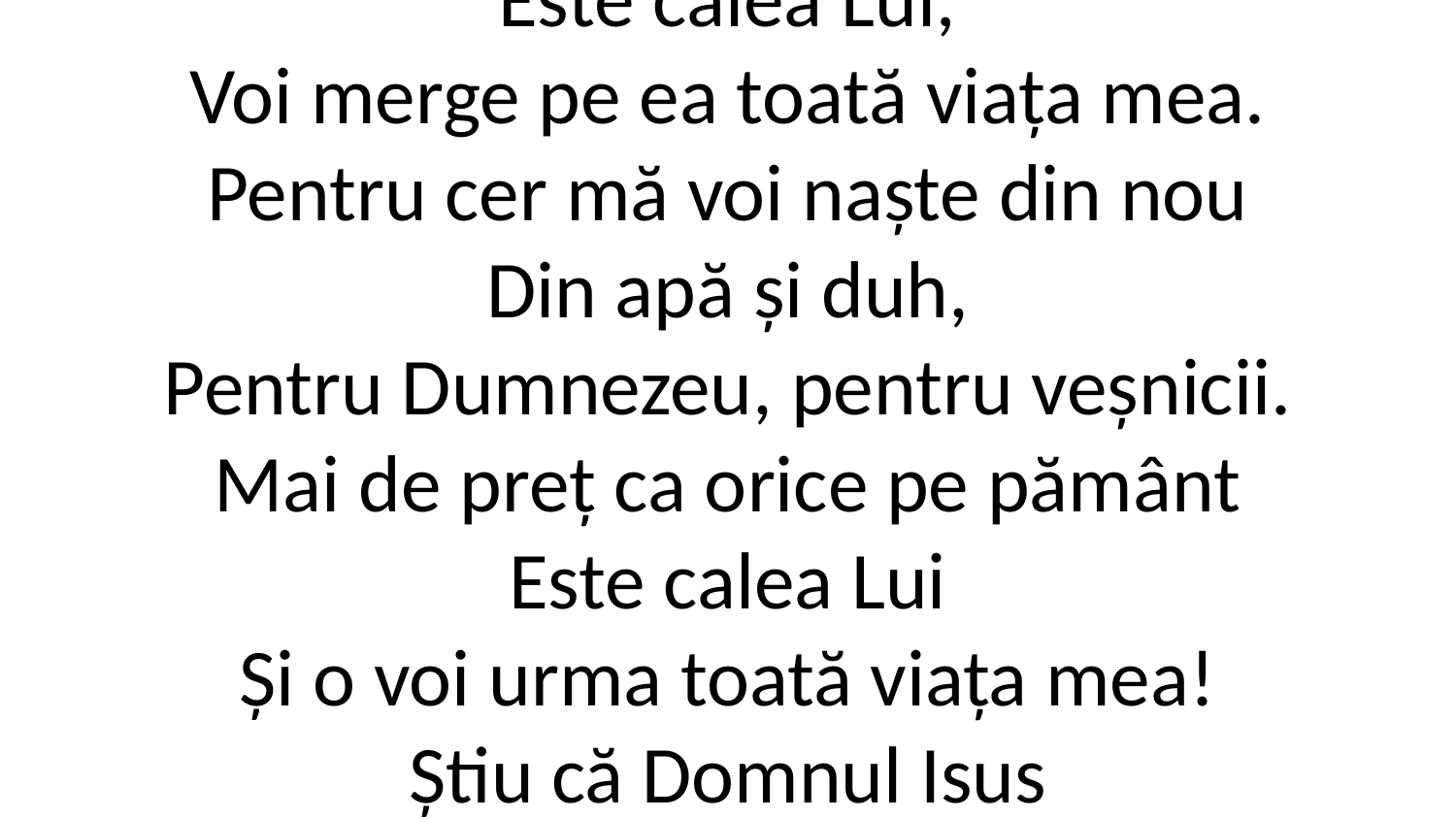

R: Mai de preț ca orice pe pământ
Este calea Lui;
Voi merge pe ea toată viața mea.
Pentru cer mă voi naște din nou
Din apă și duh,
Pentru Dumnezeu, pentru veșnicii.
Mai de preț ca orice pe pământ
Este calea Lui
Și o voi urma toată viața mea!
Știu că Domnul Isus
Mă conduce cu mâna Sa;
El mă va-ntări veșnic, zi de zi.